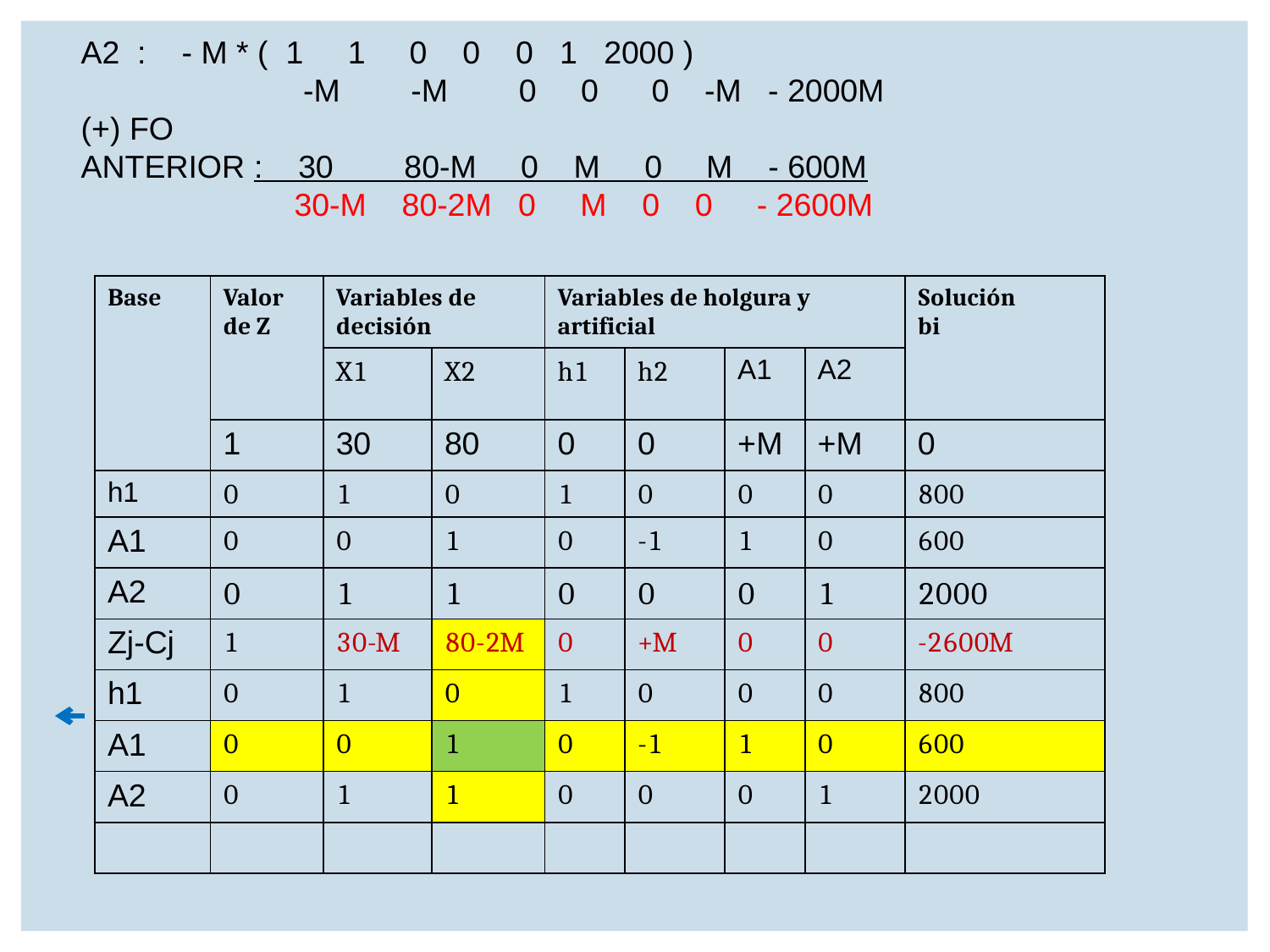

A2  :    - M * (  1     1     0    0    0   1   2000 )
                         -M        -M        0     0      0    -M   - 2000M
(+) FO
ANTERIOR :    30        80-M     0    M     0     M    - 600M
                        30-M    80-2M   0     M    0    0     - 2600M
| Base | Valor de Z | Variables de decisión |  | Variables de holgura y artificial |  |  |  | Solución bi |
| --- | --- | --- | --- | --- | --- | --- | --- | --- |
|  |  | X1 | X2 | h1 | h2 | A1 | A2 |  |
|  | 1 | 30 | 80 | 0 | 0 | +M | +M | 0 |
| h1 | 0 | 1 | 0 | 1 | 0 | 0 | 0 | 800 |
| A1 | 0 | 0 | 1 | 0 | -1 | 1 | 0 | 600 |
| A2 | 0 | 1 | 1 | 0 | 0 | 0 | 1 | 2000 |
| Zj-Cj | 1 | 30-M | 80-2M | 0 | +M | 0 | 0 | -2600M |
| h1 | 0 | 1 | 0 | 1 | 0 | 0 | 0 | 800 |
| A1 | 0 | 0 | 1 | 0 | -1 | 1 | 0 | 600 |
| A2 | 0 | 1 | 1 | 0 | 0 | 0 | 1 | 2000 |
|  |  |  |  |  |  |  |  |  |